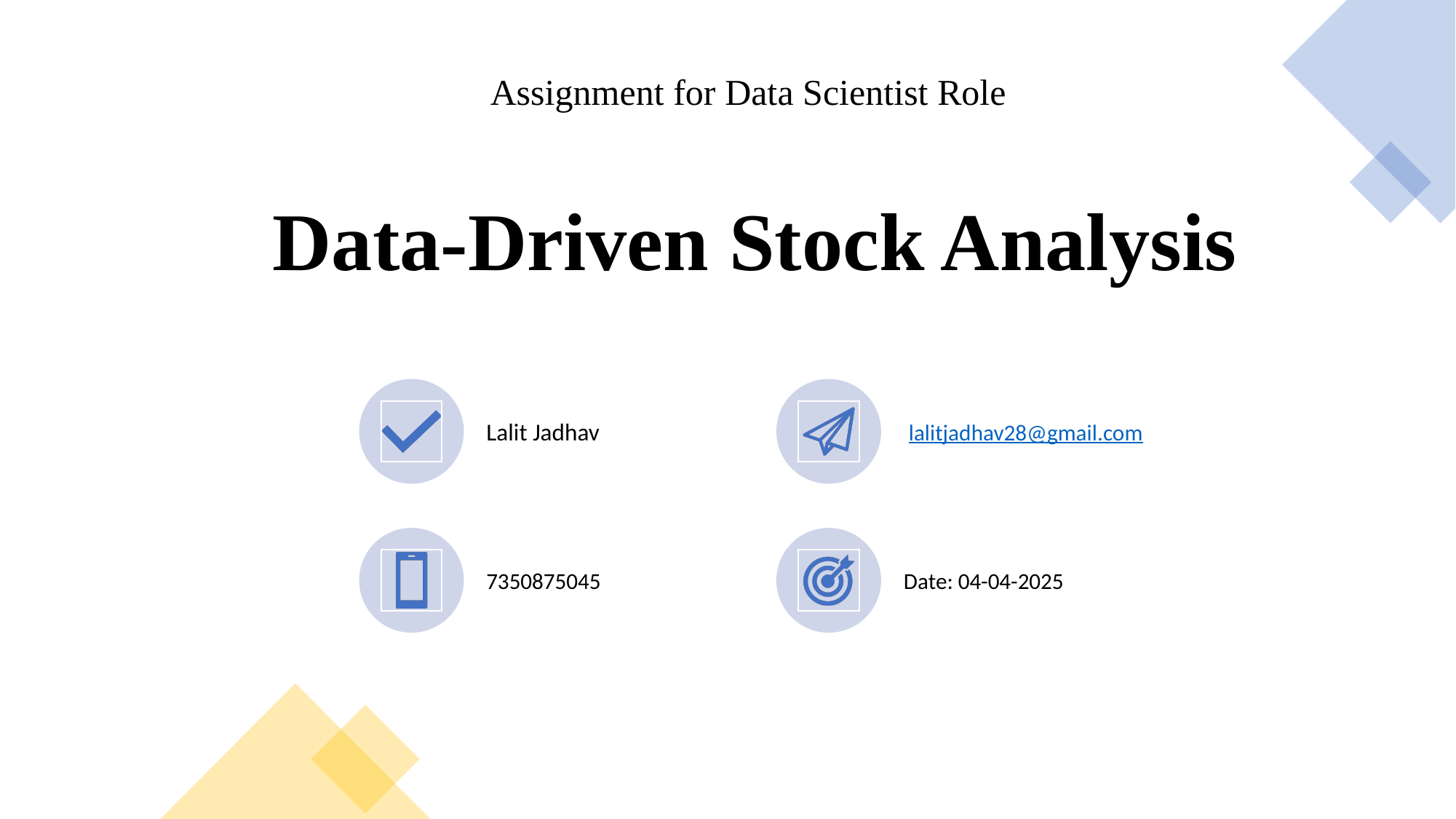

Assignment for Data Scientist Role
Data-Driven Stock Analysis
Lalit Jadhav
 lalitjadhav28@gmail.com
7350875045
Date: 04-04-2025